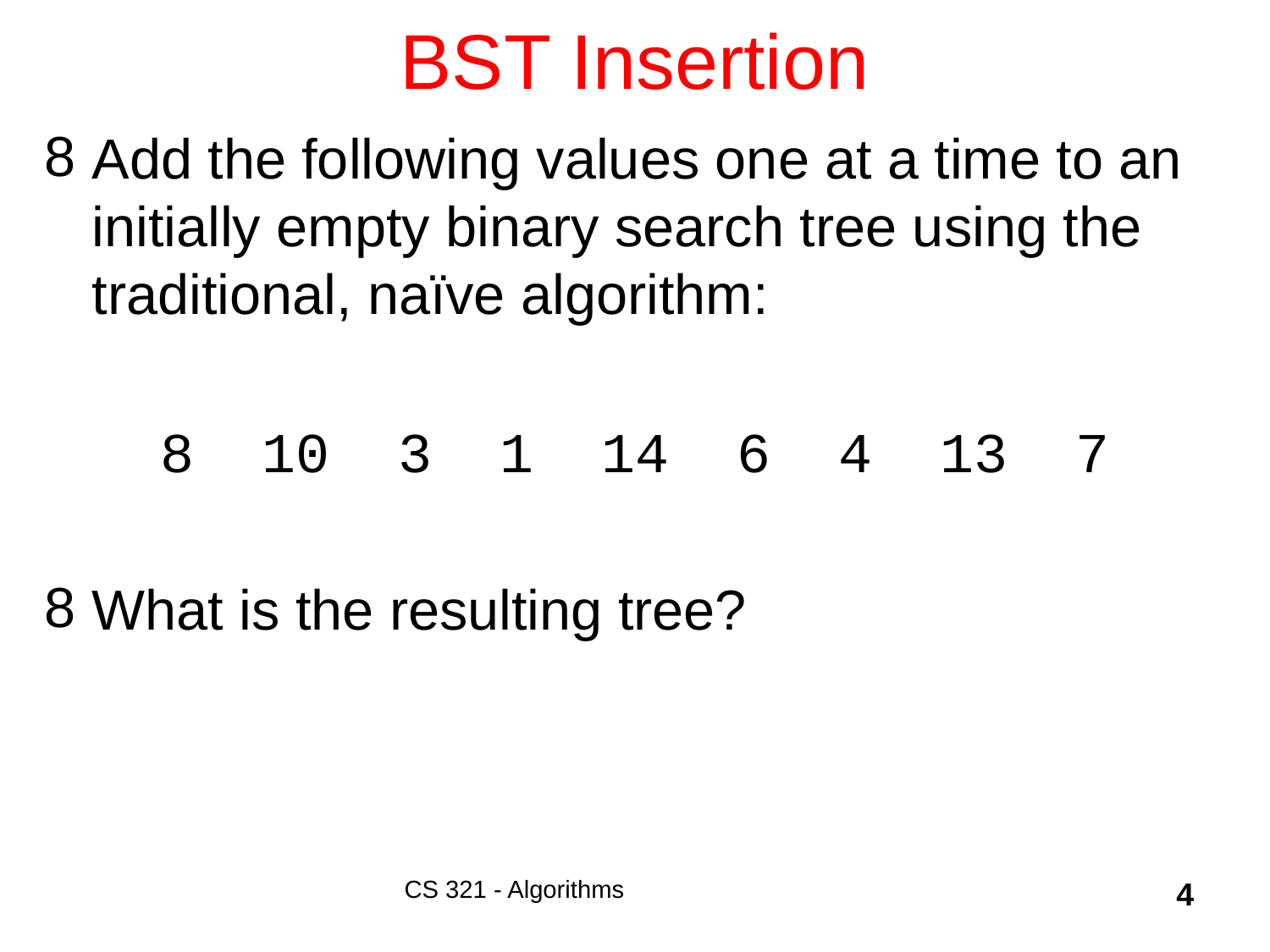

# BST Insertion
Add the following values one at a time to an initially empty binary search tree using the traditional, naïve algorithm:

8  10  3  1  14  6  4  13  7

What is the resulting tree?
CS 321 - Algorithms
4